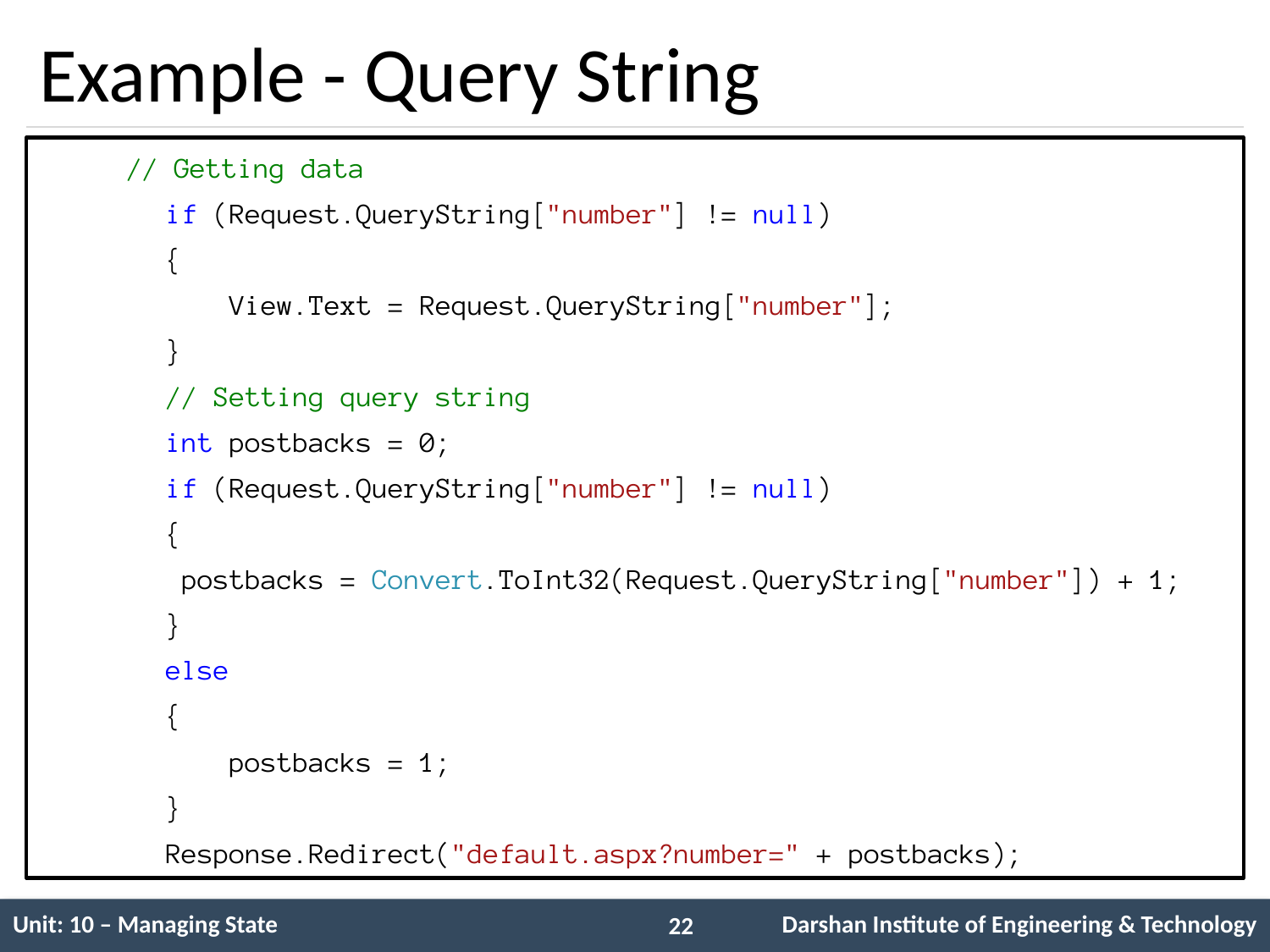

# Example - Query String
	// Getting data
        if (Request.QueryString["number"] != null)
        {
            View.Text = Request.QueryString["number"];
        }
        // Setting query string
        int postbacks = 0;
        if (Request.QueryString["number"] != null)
        {
         postbacks = Convert.ToInt32(Request.QueryString["number"]) + 1;
        }
        else
        {
            postbacks = 1;
        }
        Response.Redirect("default.aspx?number=" + postbacks);